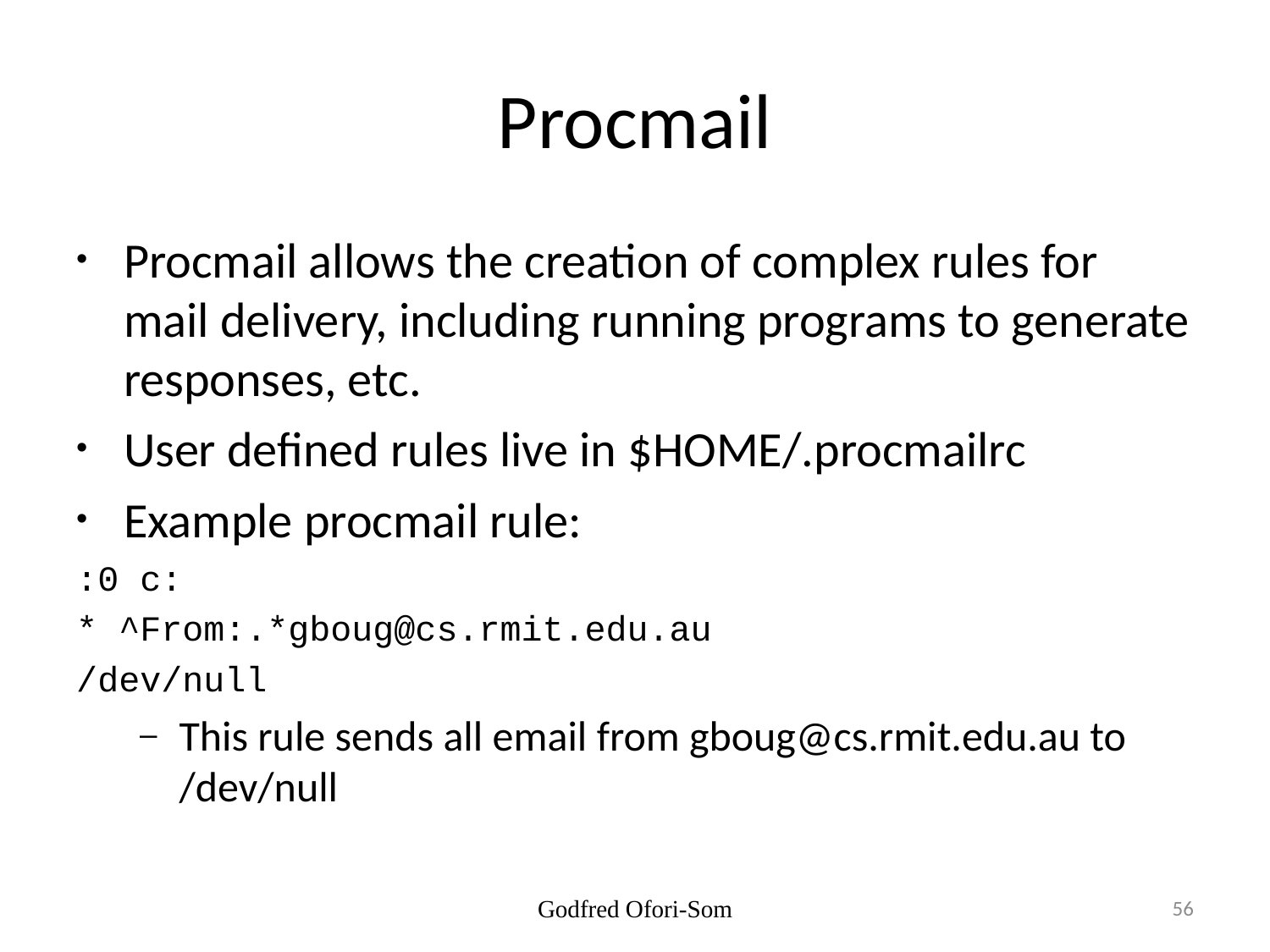

# Procmail
Procmail allows the creation of complex rules for mail delivery, including running programs to generate responses, etc.
User defined rules live in $HOME/.procmailrc
Example procmail rule:
:0 c:
* ^From:.*gboug@cs.rmit.edu.au
/dev/null
This rule sends all email from gboug@cs.rmit.edu.au to /dev/null
Godfred Ofori-Som
56